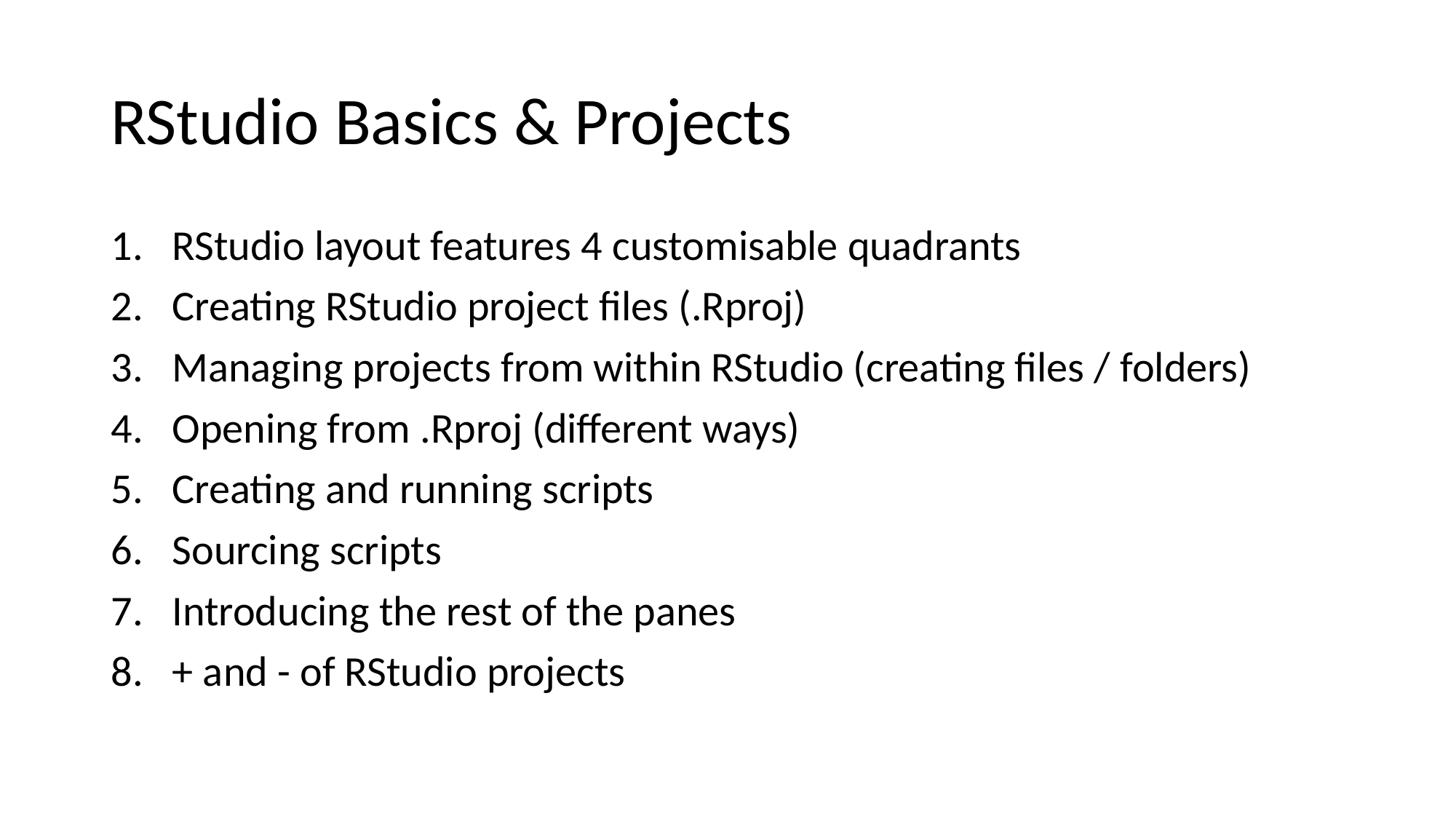

# RStudio Basics & Projects
RStudio layout features 4 customisable quadrants
Creating RStudio project files (.Rproj)
Managing projects from within RStudio (creating files / folders)
Opening from .Rproj (different ways)
Creating and running scripts
Sourcing scripts
Introducing the rest of the panes
+ and - of RStudio projects